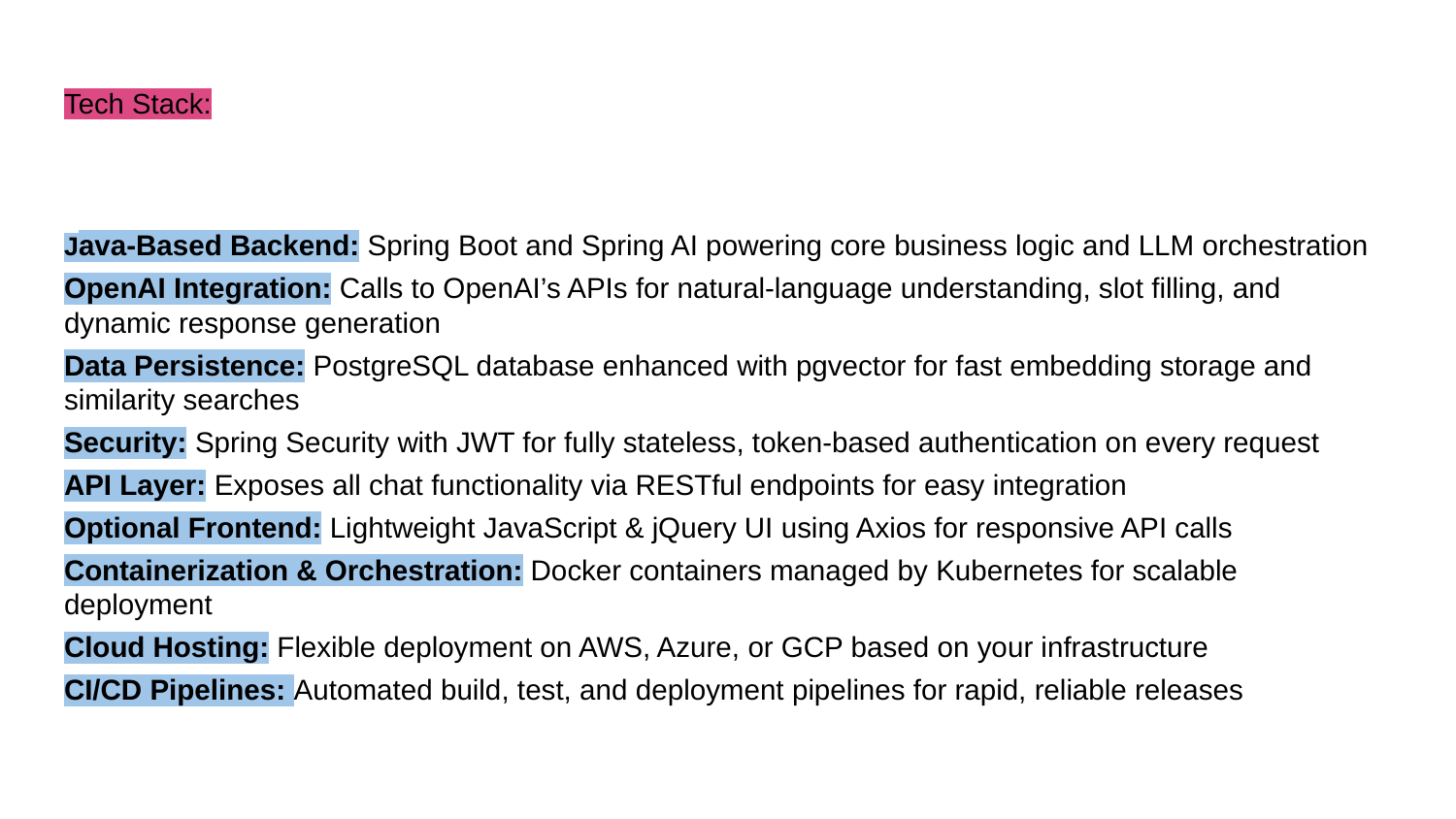

# Tech Stack:
Java-Based Backend: Spring Boot and Spring AI powering core business logic and LLM orchestration
OpenAI Integration: Calls to OpenAI’s APIs for natural-language understanding, slot filling, and dynamic response generation
Data Persistence: PostgreSQL database enhanced with pgvector for fast embedding storage and similarity searches
Security: Spring Security with JWT for fully stateless, token-based authentication on every request
API Layer: Exposes all chat functionality via RESTful endpoints for easy integration
Optional Frontend: Lightweight JavaScript & jQuery UI using Axios for responsive API calls
Containerization & Orchestration: Docker containers managed by Kubernetes for scalable deployment
Cloud Hosting: Flexible deployment on AWS, Azure, or GCP based on your infrastructure
CI/CD Pipelines: Automated build, test, and deployment pipelines for rapid, reliable releases